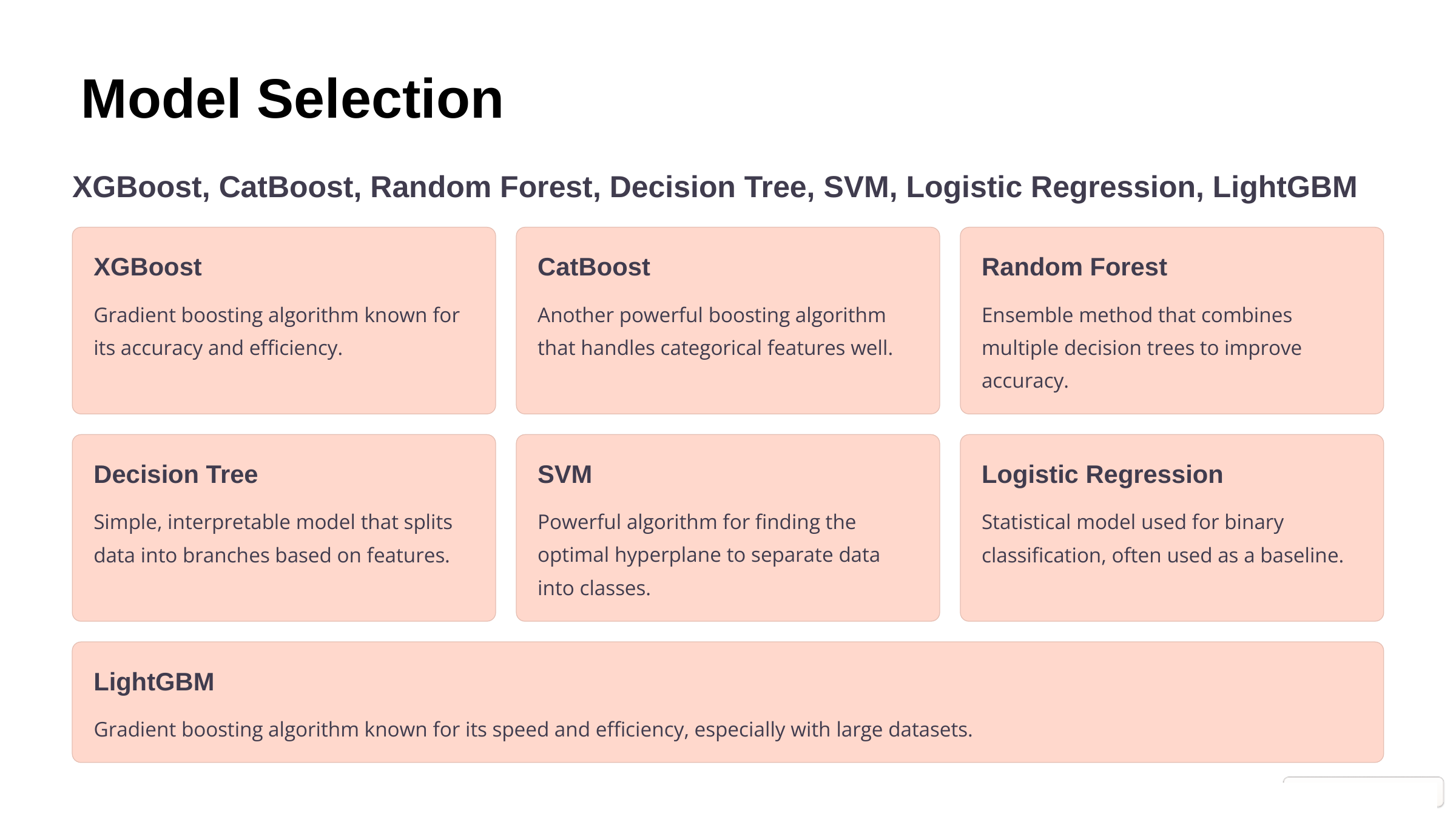

Model Selection
XGBoost, CatBoost, Random Forest, Decision Tree, SVM, Logistic Regression, LightGBM

XGBoost
CatBoost
Random Forest
Gradient boosting algorithm known for its accuracy and efficiency.
Another powerful boosting algorithm that handles categorical features well.
Ensemble method that combines multiple decision trees to improve accuracy.

Decision Tree
SVM
Logistic Regression
Simple, interpretable model that splits data into branches based on features.
Powerful algorithm for finding the optimal hyperplane to separate data into classes.
Statistical model used for binary classification, often used as a baseline.

LightGBM
Gradient boosting algorithm known for its speed and efficiency, especially with large datasets.